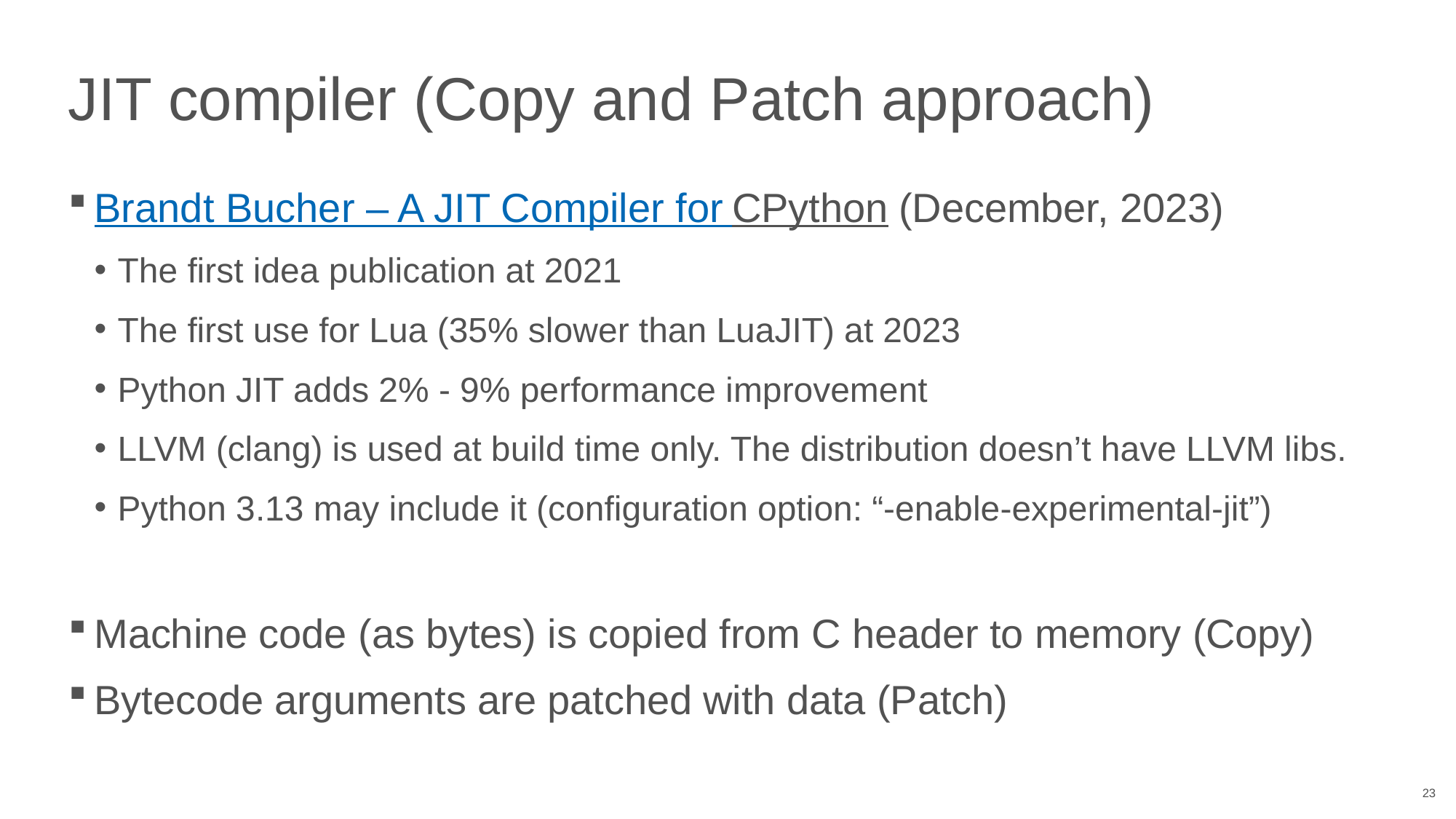

# JIT compiler (Copy and Patch approach)
Brandt Bucher – A JIT Compiler for CPython (December, 2023)
The first idea publication at 2021
The first use for Lua (35% slower than LuaJIT) at 2023
Python JIT adds 2% - 9% performance improvement
LLVM (clang) is used at build time only. The distribution doesn’t have LLVM libs.
Python 3.13 may include it (configuration option: “-enable-experimental-jit”)

Machine code (as bytes) is copied from C header to memory (Copy)
Bytecode arguments are patched with data (Patch)